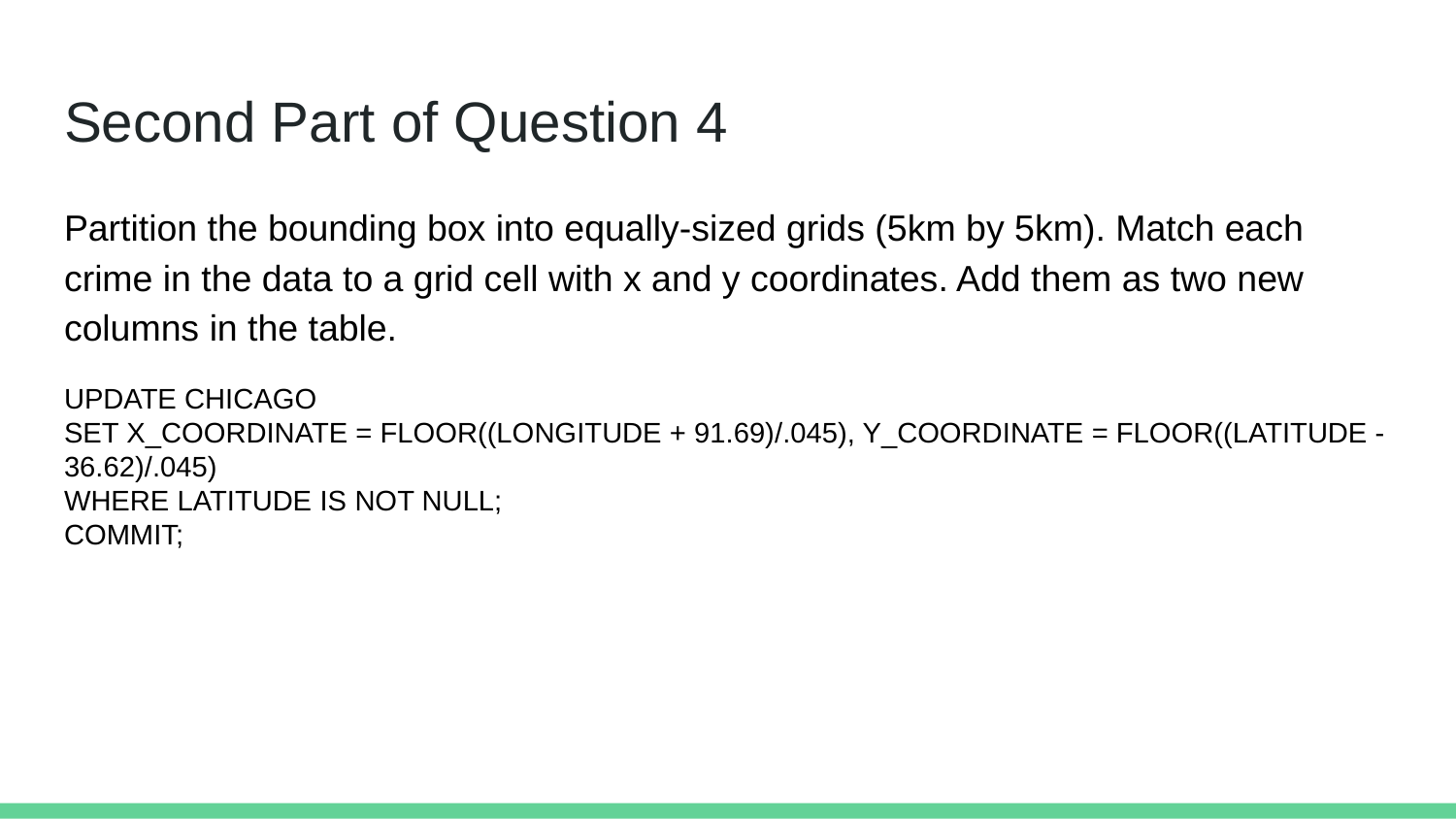

# Second Part of Question 4
Partition the bounding box into equally-sized grids (5km by 5km). Match each crime in the data to a grid cell with x and y coordinates. Add them as two new columns in the table.
UPDATE CHICAGO
SET X_COORDINATE = FLOOR((LONGITUDE + 91.69)/.045), Y_COORDINATE = FLOOR((LATITUDE - 36.62)/.045)
WHERE LATITUDE IS NOT NULL;
COMMIT;